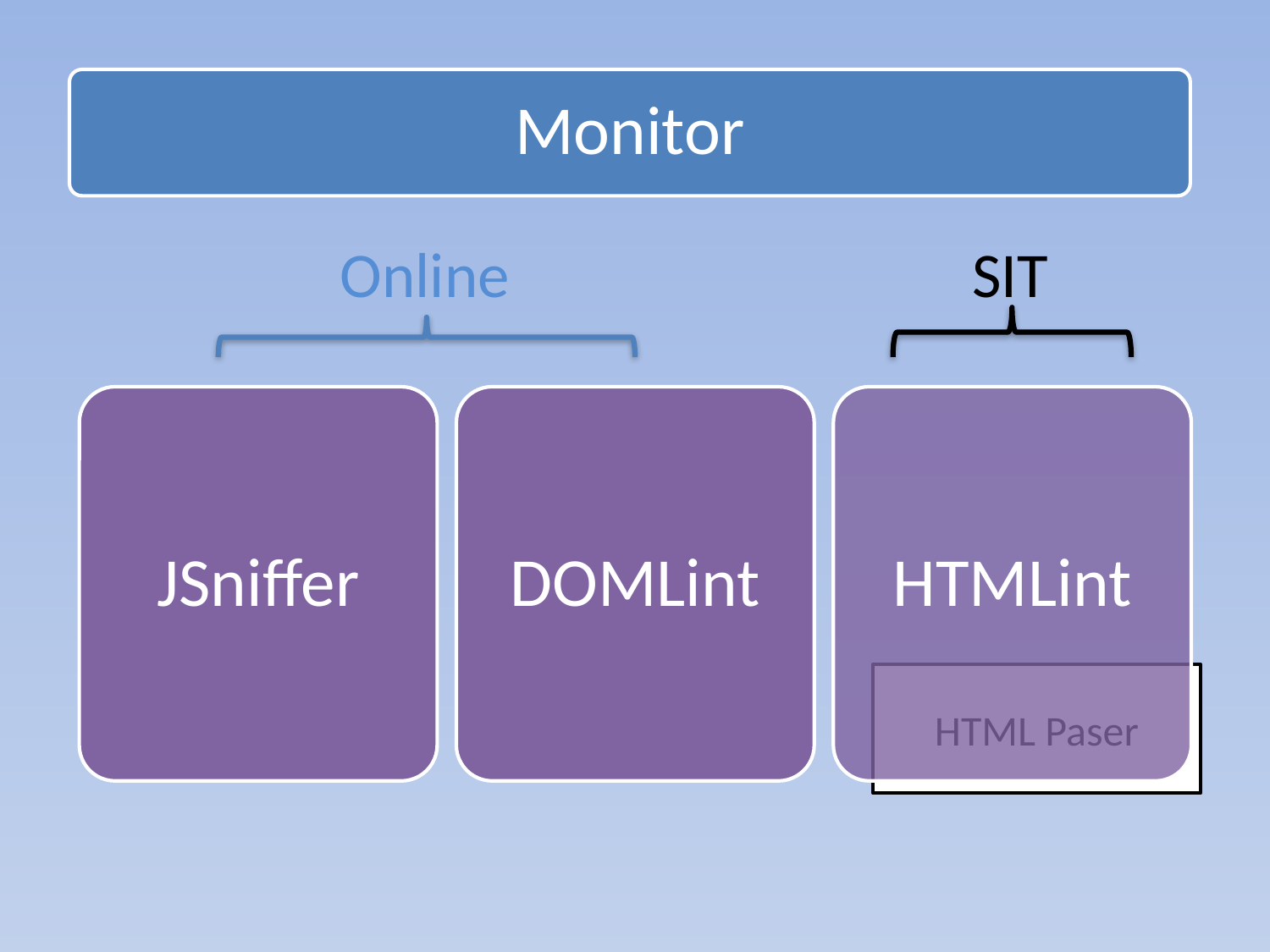

Monitor

Online
SIT

JSniffer

DOMLint

HTMLint
HTML Paser